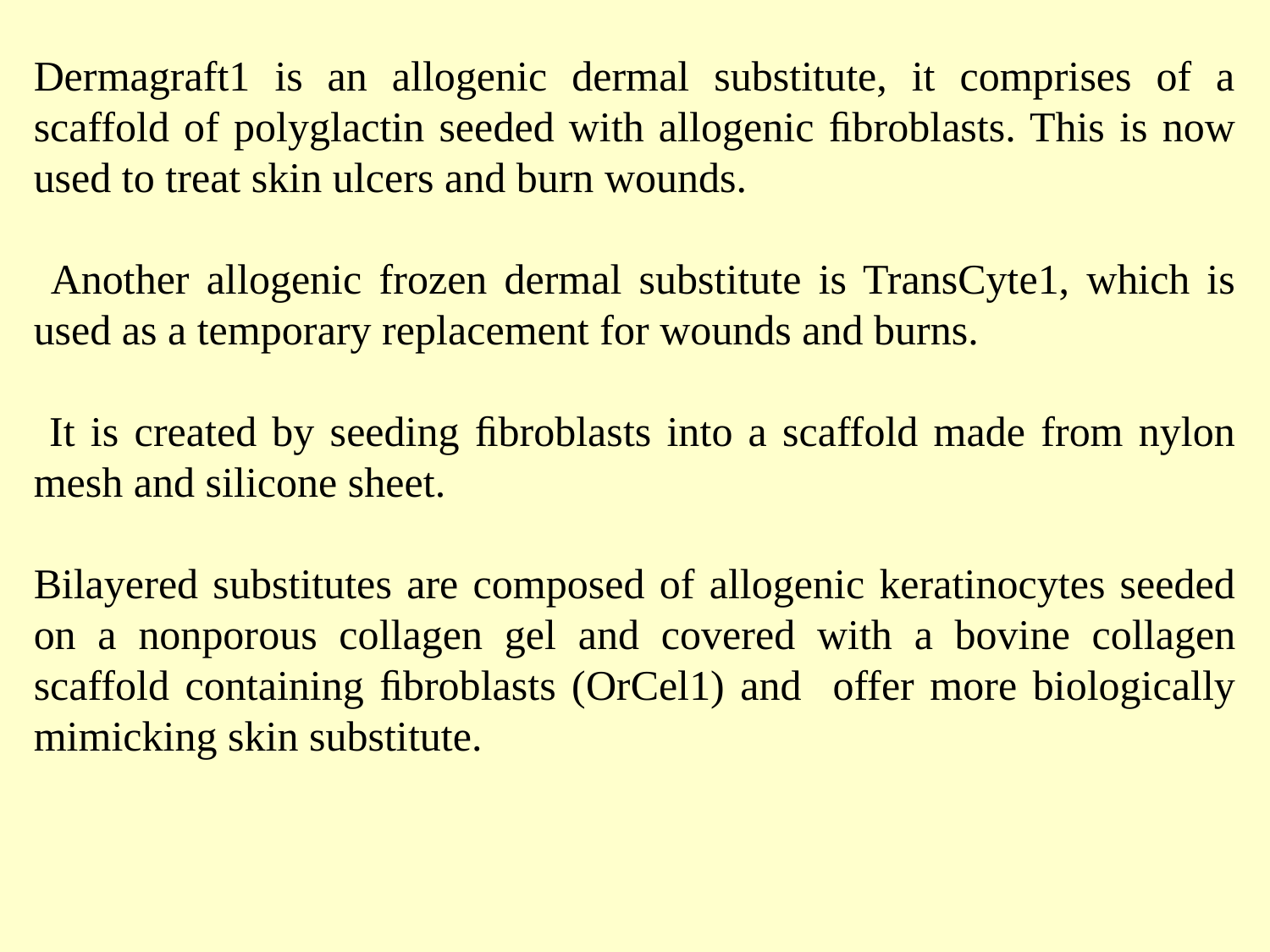

Dermagraft1 is an allogenic dermal substitute, it comprises of a scaffold of polyglactin seeded with allogenic ﬁbroblasts. This is now used to treat skin ulcers and burn wounds.

 Another allogenic frozen dermal substitute is TransCyte1, which is used as a temporary replacement for wounds and burns.

 It is created by seeding ﬁbroblasts into a scaffold made from nylon mesh and silicone sheet.

Bilayered substitutes are composed of allogenic keratinocytes seeded on a nonporous collagen gel and covered with a bovine collagen scaffold containing ﬁbroblasts (OrCel1) and  offer more biologically mimicking skin substitute.